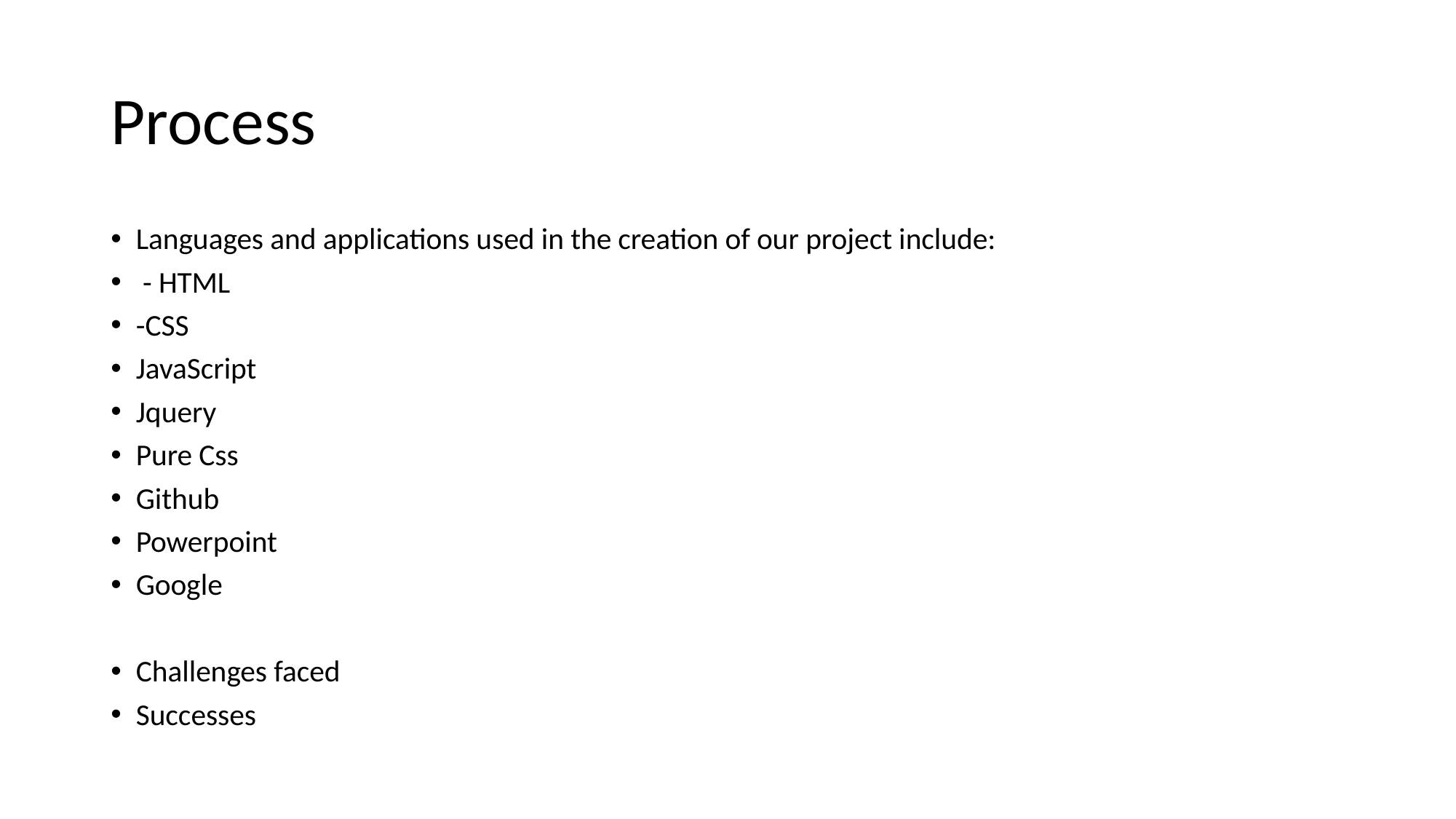

# Process
Languages and applications used in the creation of our project include:
 - HTML
-CSS
JavaScript
Jquery
Pure Css
Github
Powerpoint
Google

Challenges faced
Successes